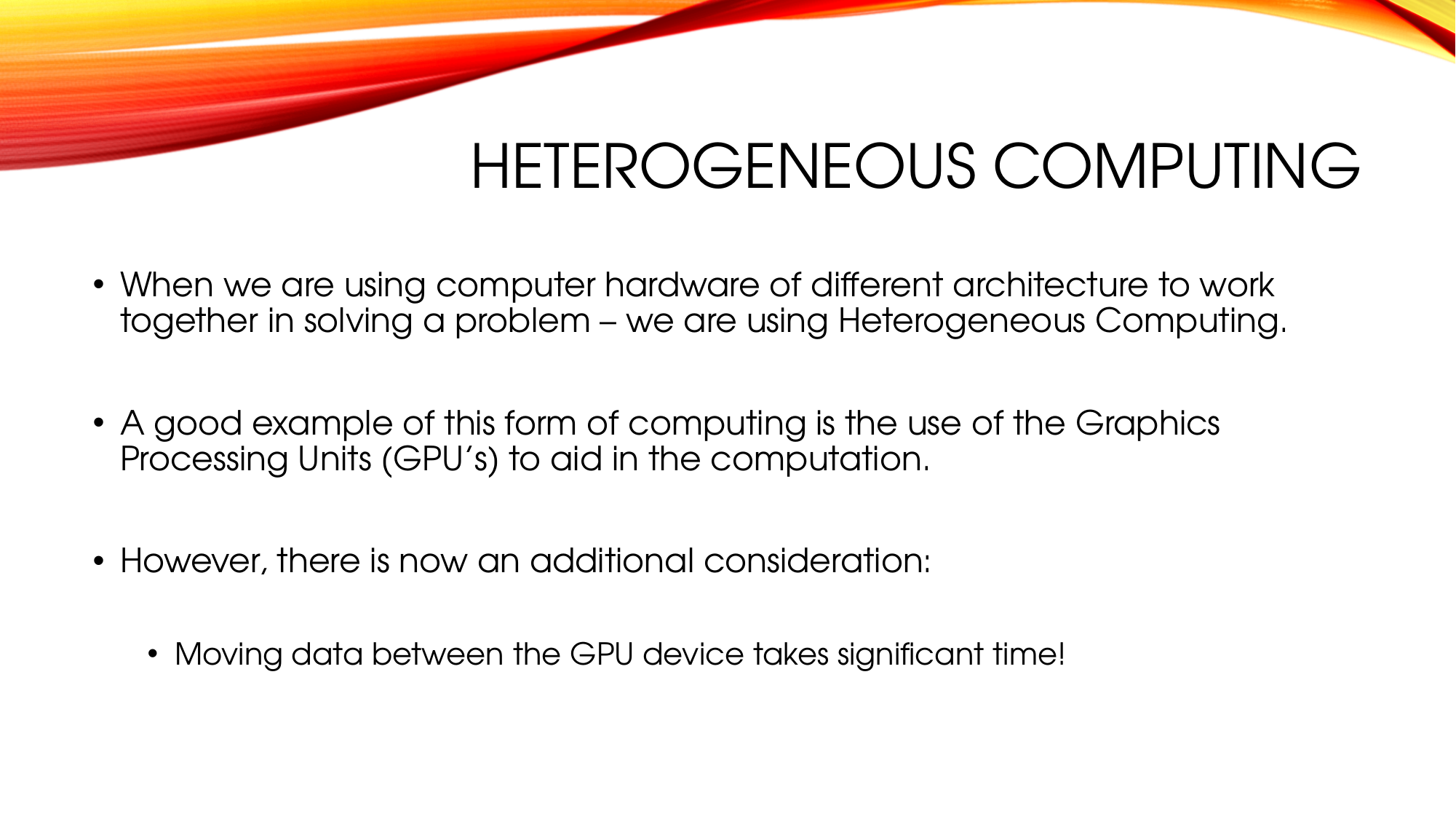

# Heterogeneous Computing
When we are using computer hardware of different architecture to work together in solving a problem – we are using Heterogeneous Computing.

A good example of this form of computing is the use of the Graphics Processing Units (GPU’s) to aid in the computation.

However, there is now an additional consideration:

Moving data between the GPU device takes significant time!